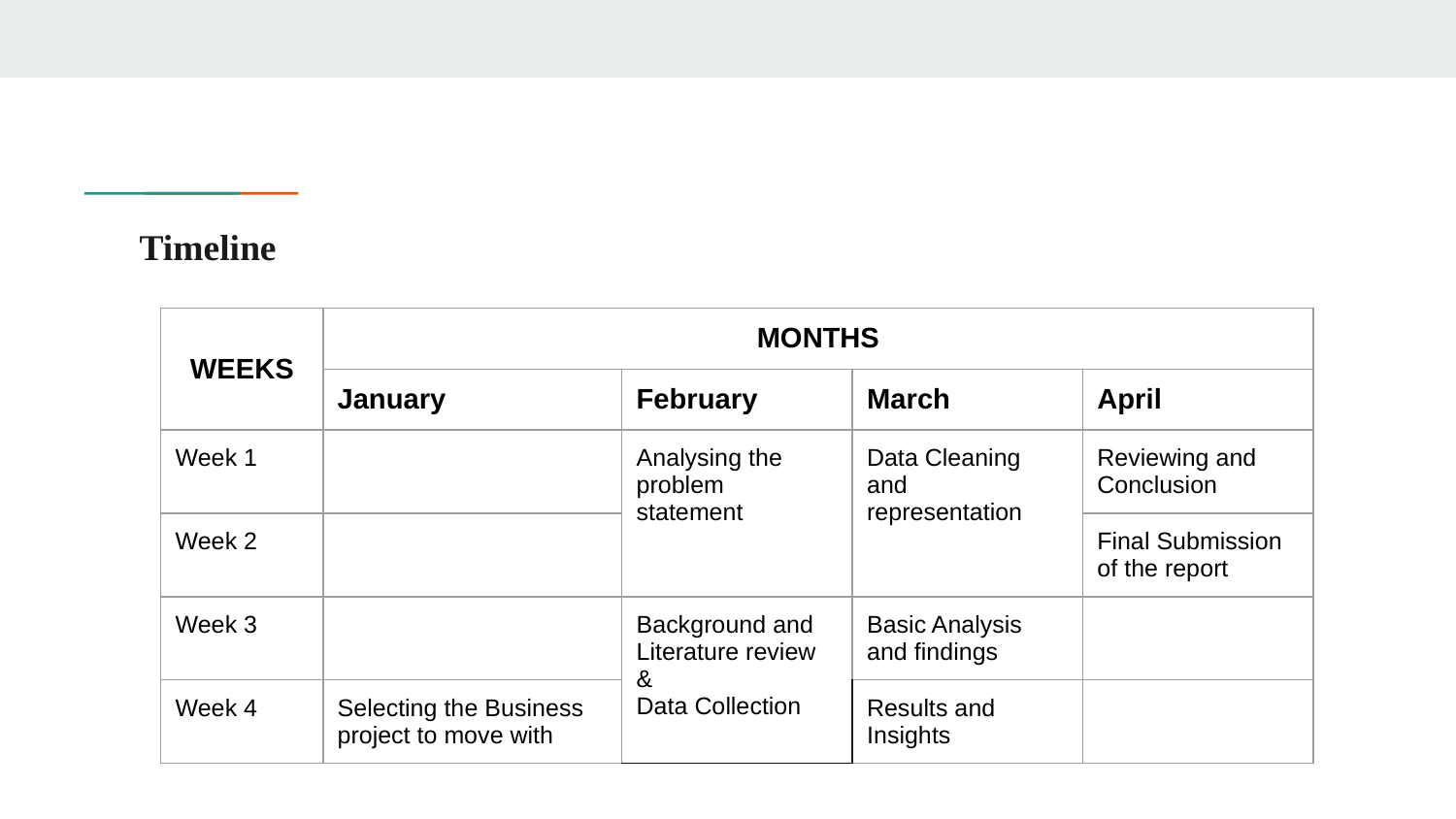

# Timeline

| WEEKS | MONTHS |  |  |  |
| --- | --- | --- | --- | --- |
|  | January | February | March | April |
| Week 1 |  | Analysing the problem statement | Data Cleaning and representation | Reviewing and Conclusion |
| Week 2 |  |  |  | Final Submission of the report |
| Week 3 |  | Background and Literature review & Data Collection | Basic Analysis and findings |  |
| Week 4 | Selecting the Business project to move with |  | Results and Insights |  |